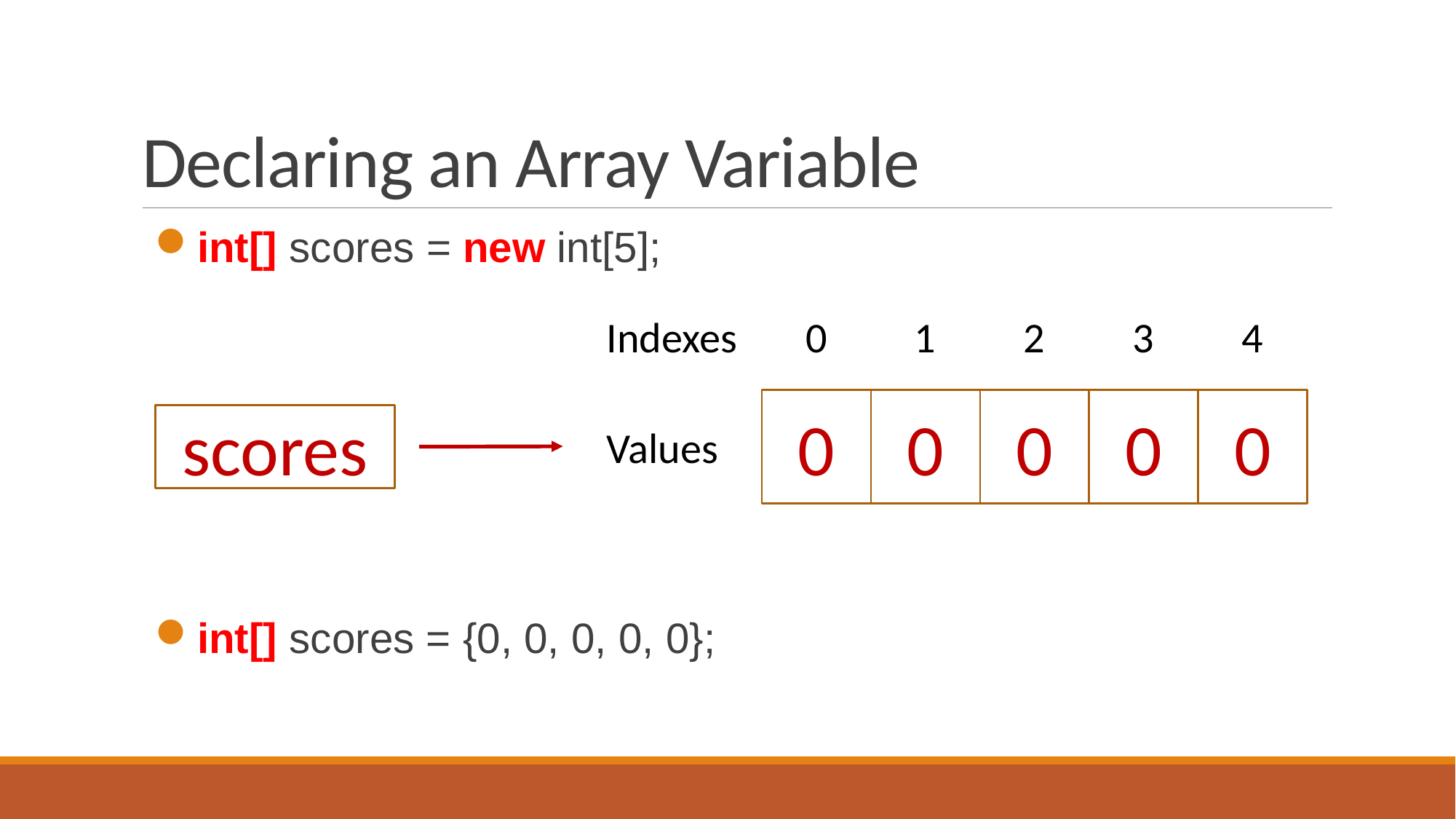

# Declaring an Array Variable
int[] scores = new int[5];

int[] scores = {0, 0, 0, 0, 0};
Indexes
0
1
2
3
4
0
0
0
0
0
Values
scores